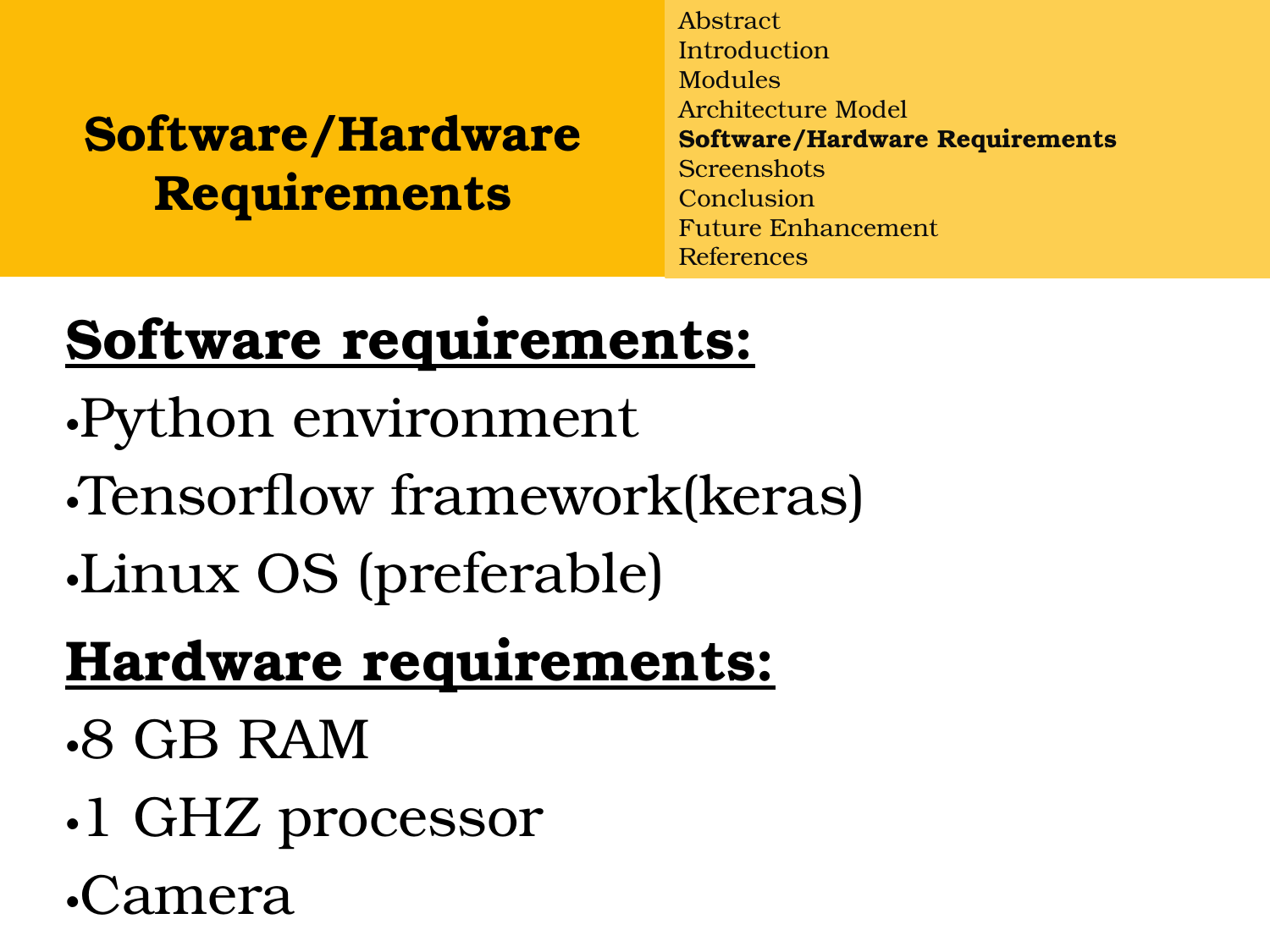

Abstract
Introduction
Modules
Architecture Model
Software/Hardware Requirements
Screenshots
Conclusion
Future Enhancement
References
Introduction
Existing System
Proposed System
Software Requirements
References

Software/Hardware Requirements
Software requirements:
•Python environment
•Tensorflow framework(keras)
•Linux OS (preferable)
Hardware requirements:
•8 GB RAM
•1 GHZ processor
•Camera